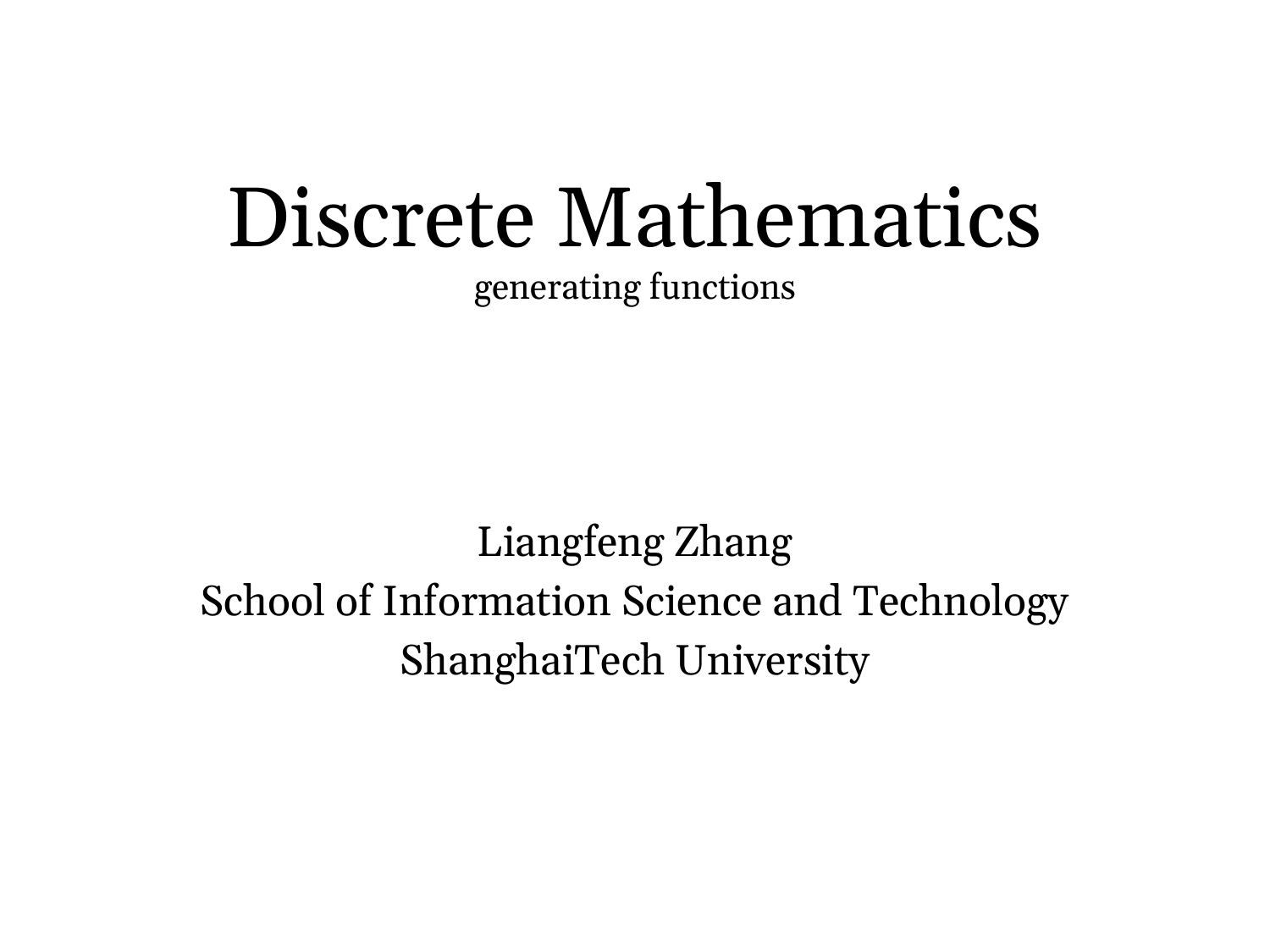

# Discrete Mathematics generating functions
Liangfeng Zhang
School of Information Science and Technology
ShanghaiTech University